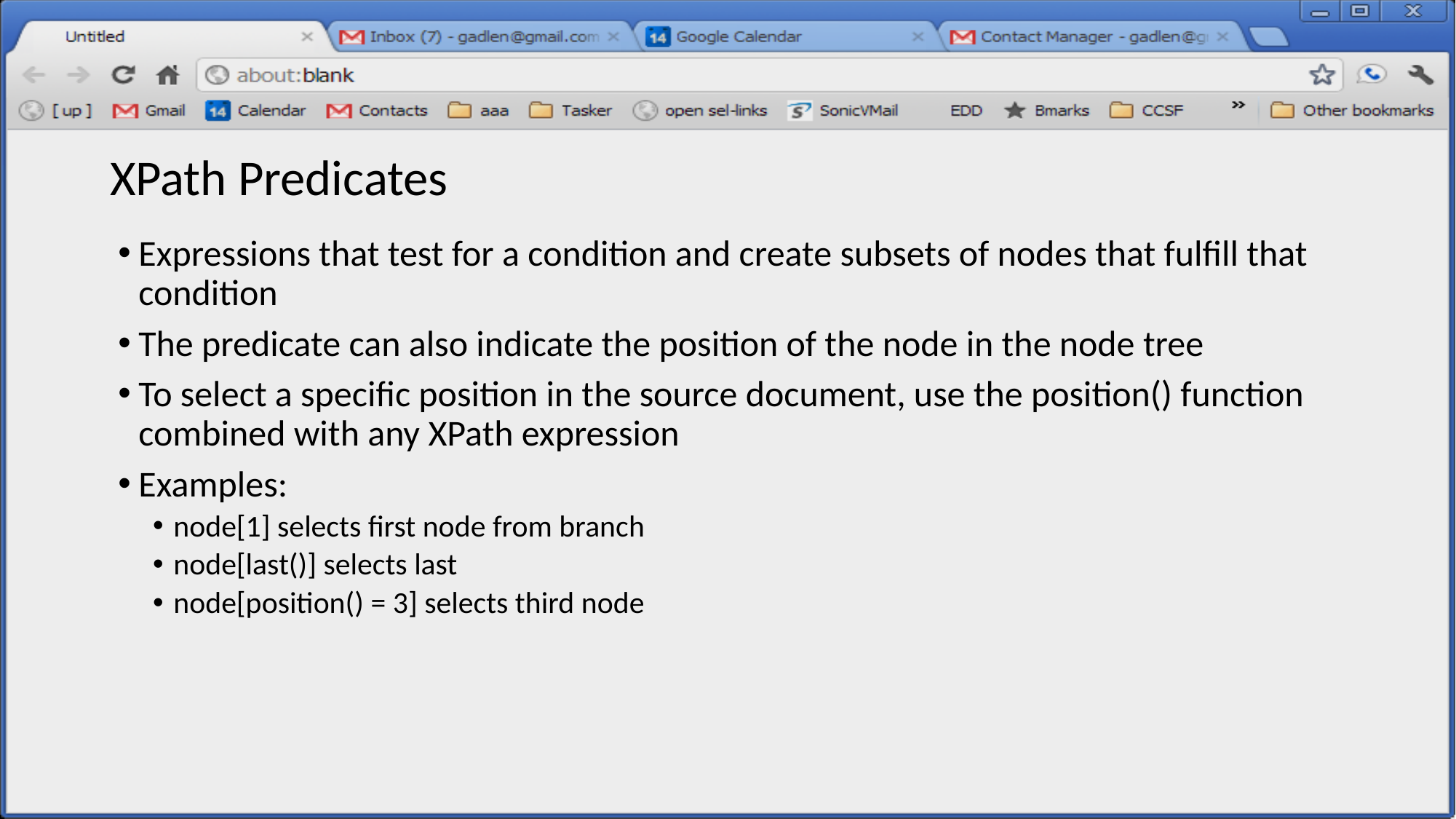

45
# XPath Predicates
Expressions that test for a condition and create subsets of nodes that fulfill that condition
The predicate can also indicate the position of the node in the node tree
To select a specific position in the source document, use the position() function combined with any XPath expression
Examples:
node[1] selects first node from branch
node[last()] selects last
node[position() = 3] selects third node